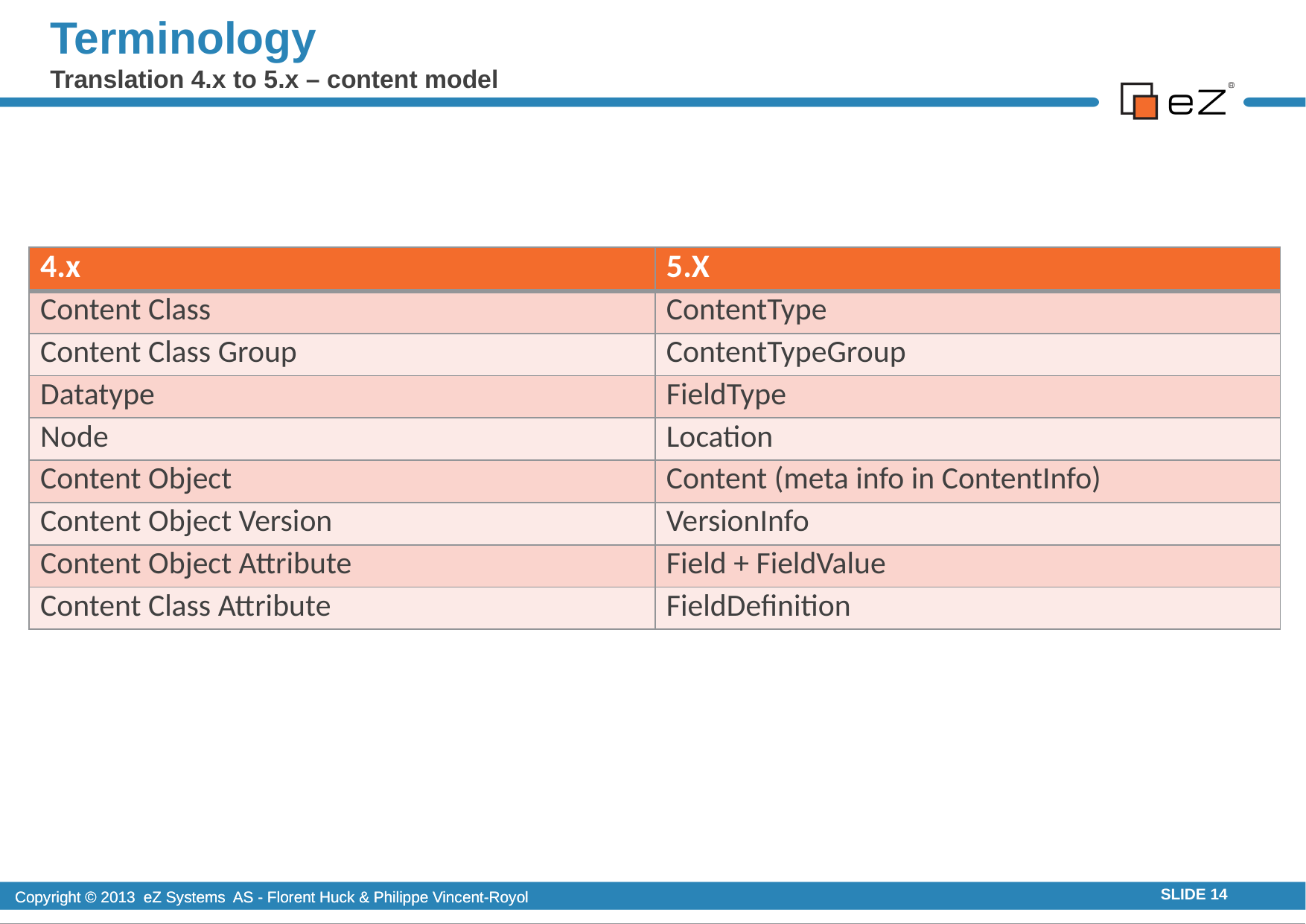

# Terminology
Translation 4.x to 5.x – content model
| 4.x | 5.X |
| --- | --- |
| Content Class | ContentType |
| Content Class Group | ContentTypeGroup |
| Datatype | FieldType |
| Node | Location |
| Content Object | Content (meta info in ContentInfo) |
| Content Object Version | VersionInfo |
| Content Object Attribute | Field + FieldValue |
| Content Class Attribute | FieldDefinition |
Copyright © 2013  eZ Systems  AS - Florent Huck & Philippe Vincent-Royol
SLIDE 14